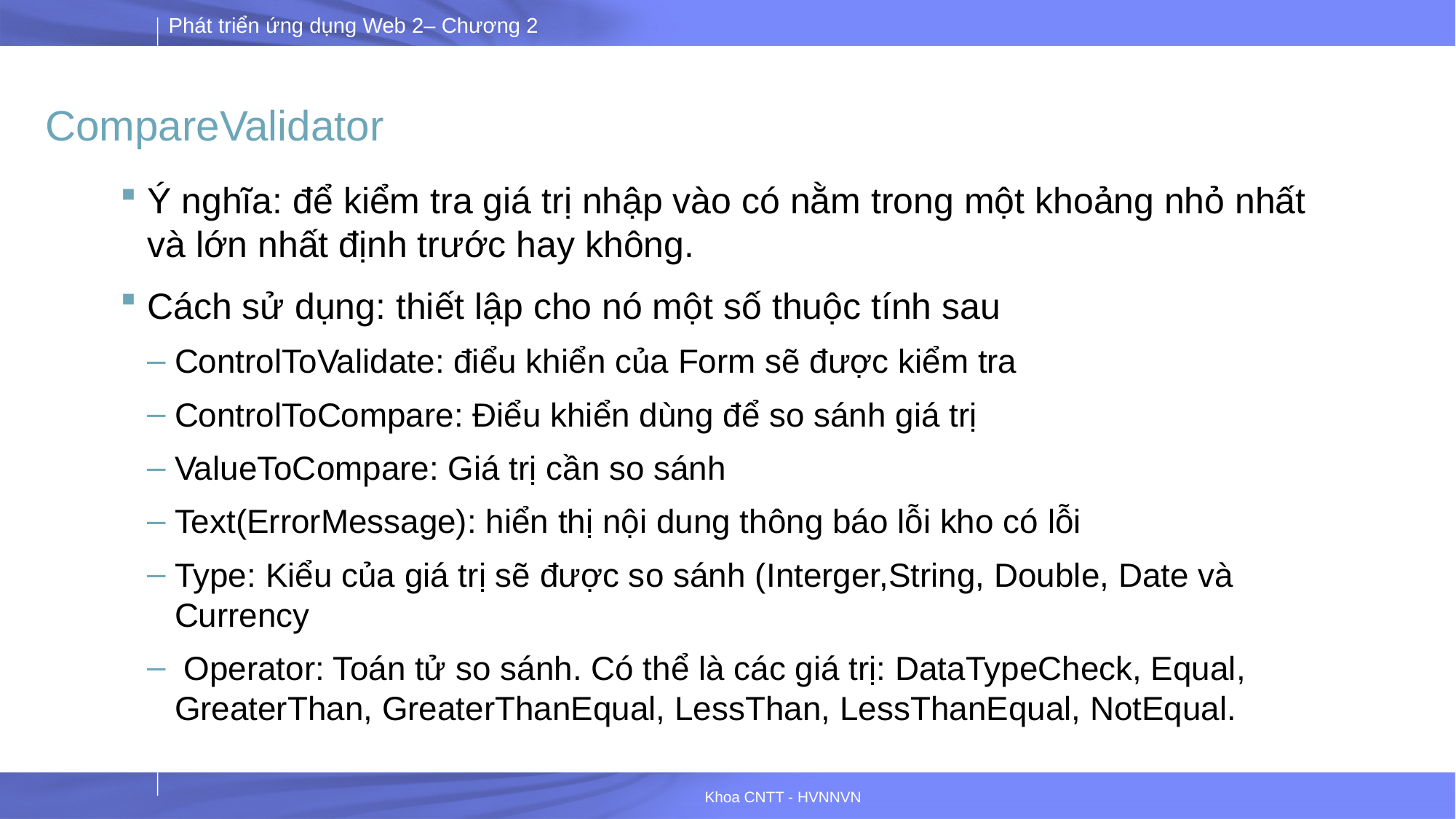

# CompareValidator
Ý nghĩa: để kiểm tra giá trị nhập vào có nằm trong một khoảng nhỏ nhất và lớn nhất định trước hay không.
Cách sử dụng: thiết lập cho nó một số thuộc tính sau
ControlToValidate: điểu khiển của Form sẽ được kiểm tra
ControlToCompare: Điểu khiển dùng để so sánh giá trị
ValueToCompare: Giá trị cần so sánh
Text(ErrorMessage): hiển thị nội dung thông báo lỗi kho có lỗi
Type: Kiểu của giá trị sẽ được so sánh (Interger,String, Double, Date và Currency
 Operator: Toán tử so sánh. Có thể là các giá trị: DataTypeCheck, Equal, GreaterThan, GreaterThanEqual, LessThan, LessThanEqual, NotEqual.